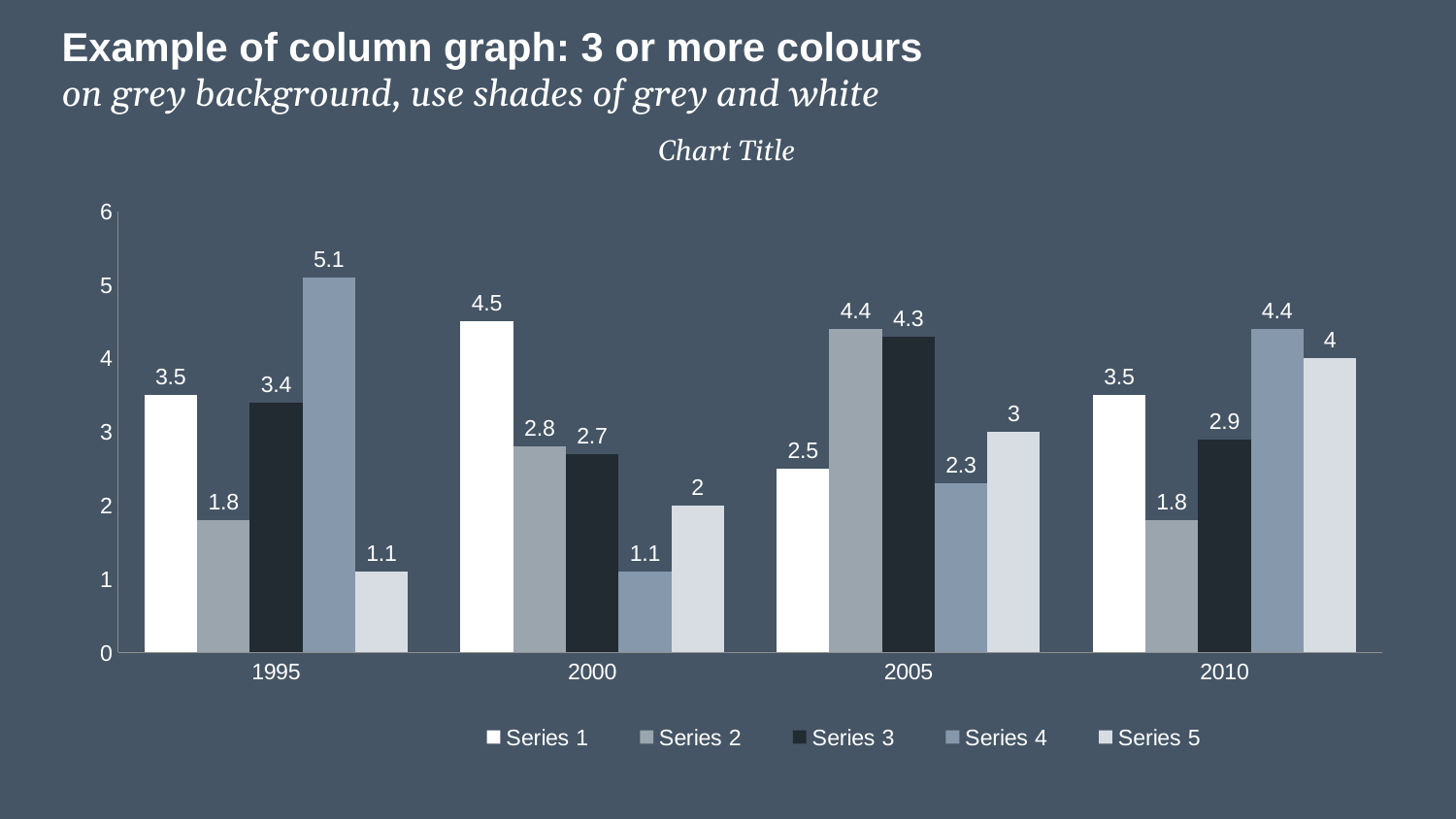

# Example of column graph: 3 or more colours on grey background, use shades of grey and white
Chart Title

### Chart

| Category | Series 1 | Series 2 | Series 3 | Series 4 | Series 5 |
|---|---|---|---|---|---|
| 1995 | 3.5 | 1.8 | 3.4 | 5.1 | 1.1 |
| 2000 | 4.5 | 2.8 | 2.7 | 1.1 | 2.0 |
| 2005 | 2.5 | 4.4 | 4.3 | 2.3 | 3.0 |
| 2010 | 3.5 | 1.8 | 2.9 | 4.4 | 4.0 |